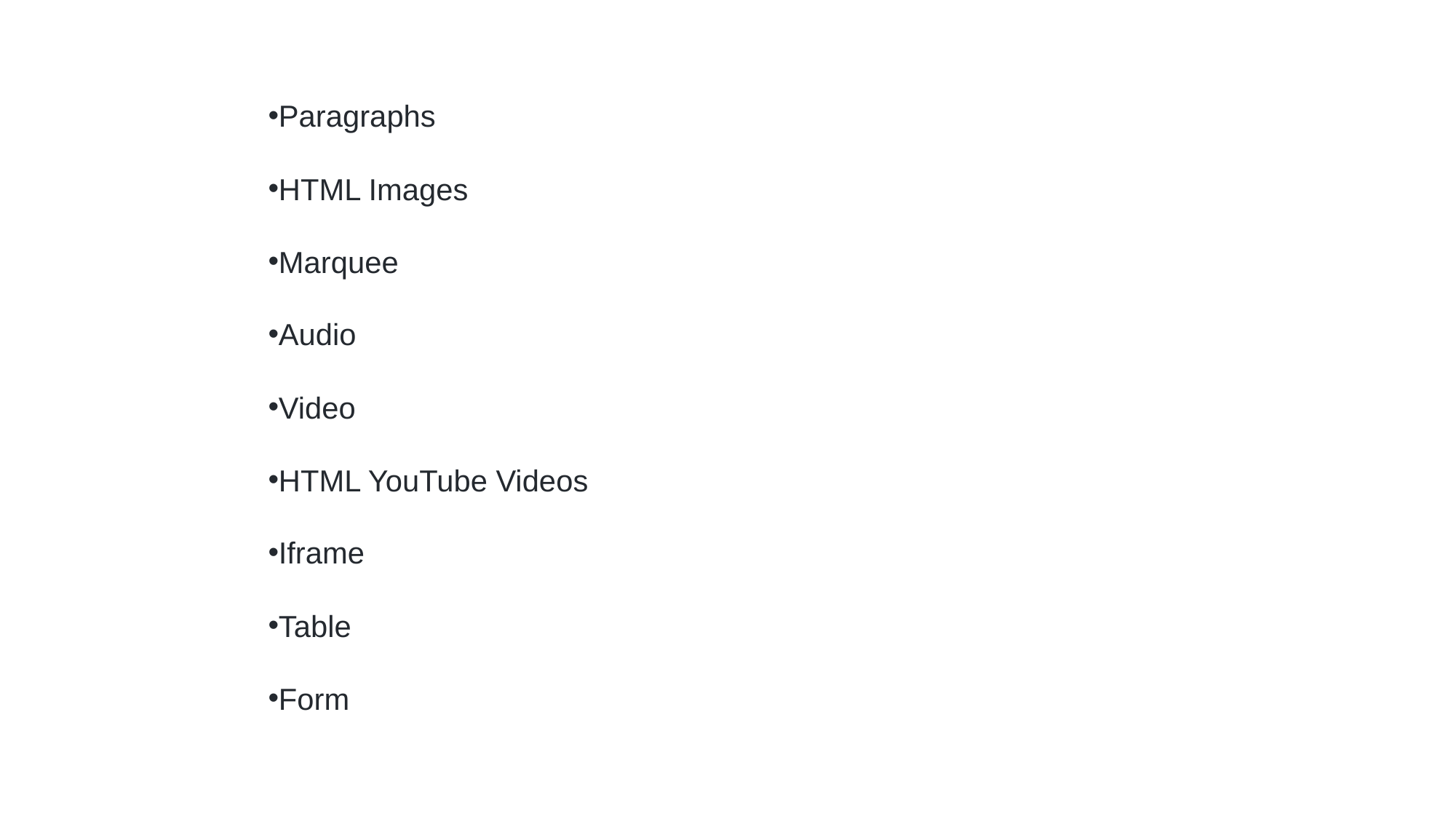

Paragraphs

HTML Images

Marquee

Audio

Video

HTML YouTube Videos

Iframe

Table

Form